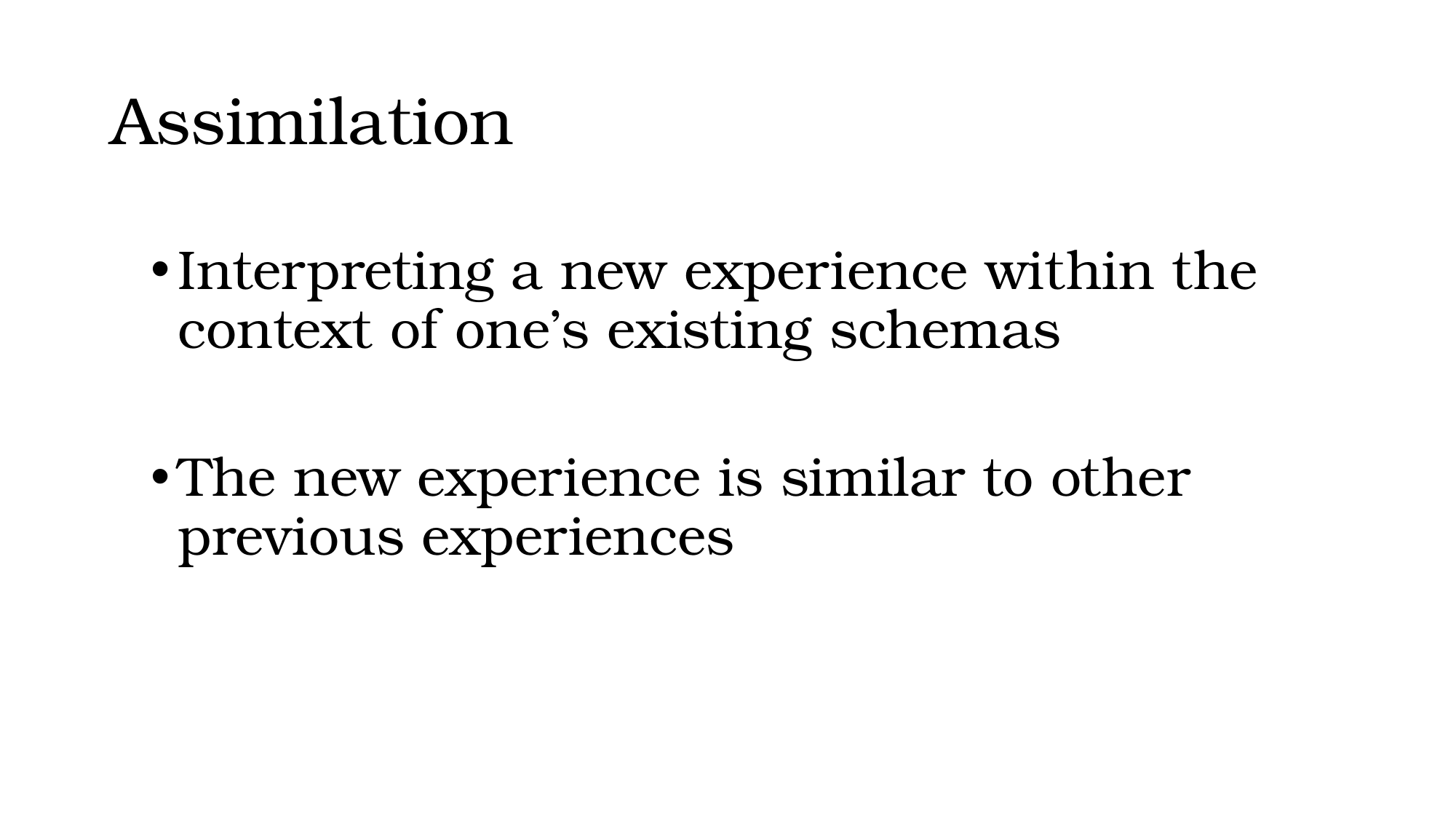

# Assimilation
Interpreting a new experience within the context of one’s existing schemas

The new experience is similar to other previous experiences